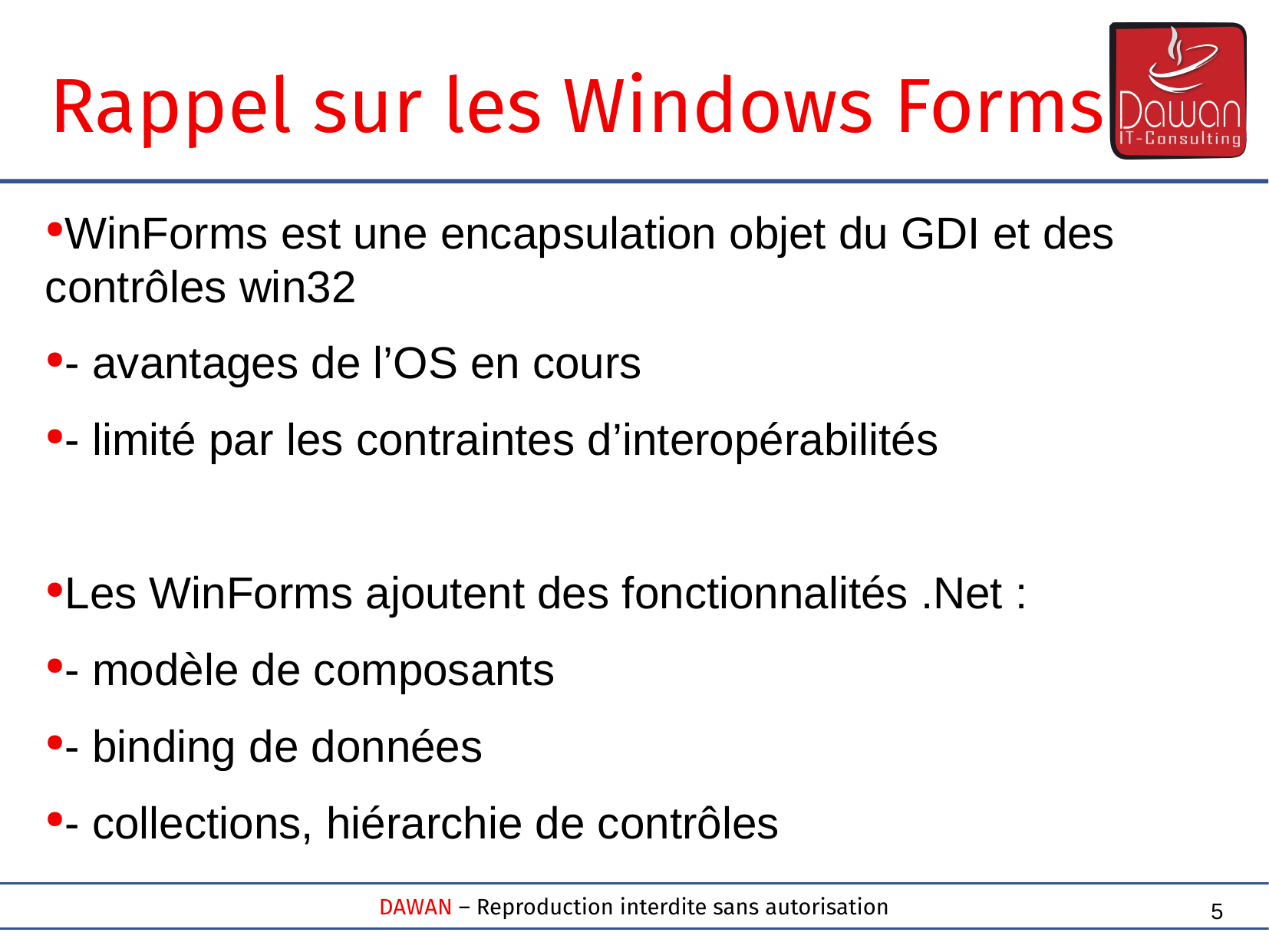

Rappel sur les Windows Forms
WinForms est une encapsulation objet du GDI et des contrôles win32
- avantages de l’OS en cours
- limité par les contraintes d’interopérabilités

Les WinForms ajoutent des fonctionnalités .Net :
- modèle de composants
- binding de données
- collections, hiérarchie de contrôles
5